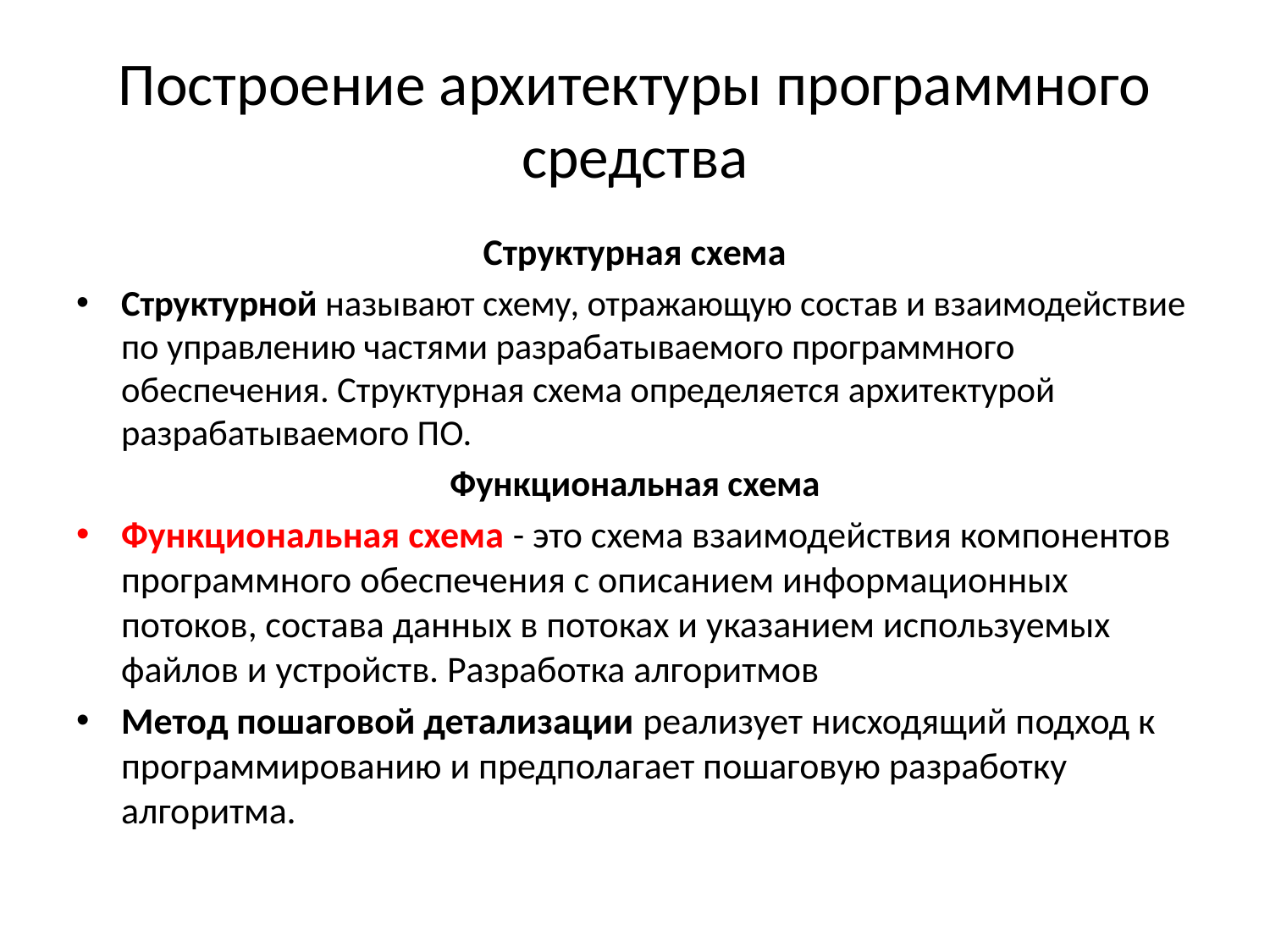

# Построение архитектуры программного средства
Структурная схема
Структурной называют схему, отражающую состав и взаимодействие по управлению частями разрабатываемого программного обеспечения. Структурная схема определяется архитектурой разрабатываемого ПО.
Функциональная схема
Функциональная схема - это схема взаимодействия компонентов программного обеспечения с описанием информационных потоков, состава данных в потоках и указанием используемых файлов и устройств. Разработка алгоритмов
Метод пошаговой детализации реализует нисходящий подход к программированию и предполагает пошаговую разработку алгоритма.